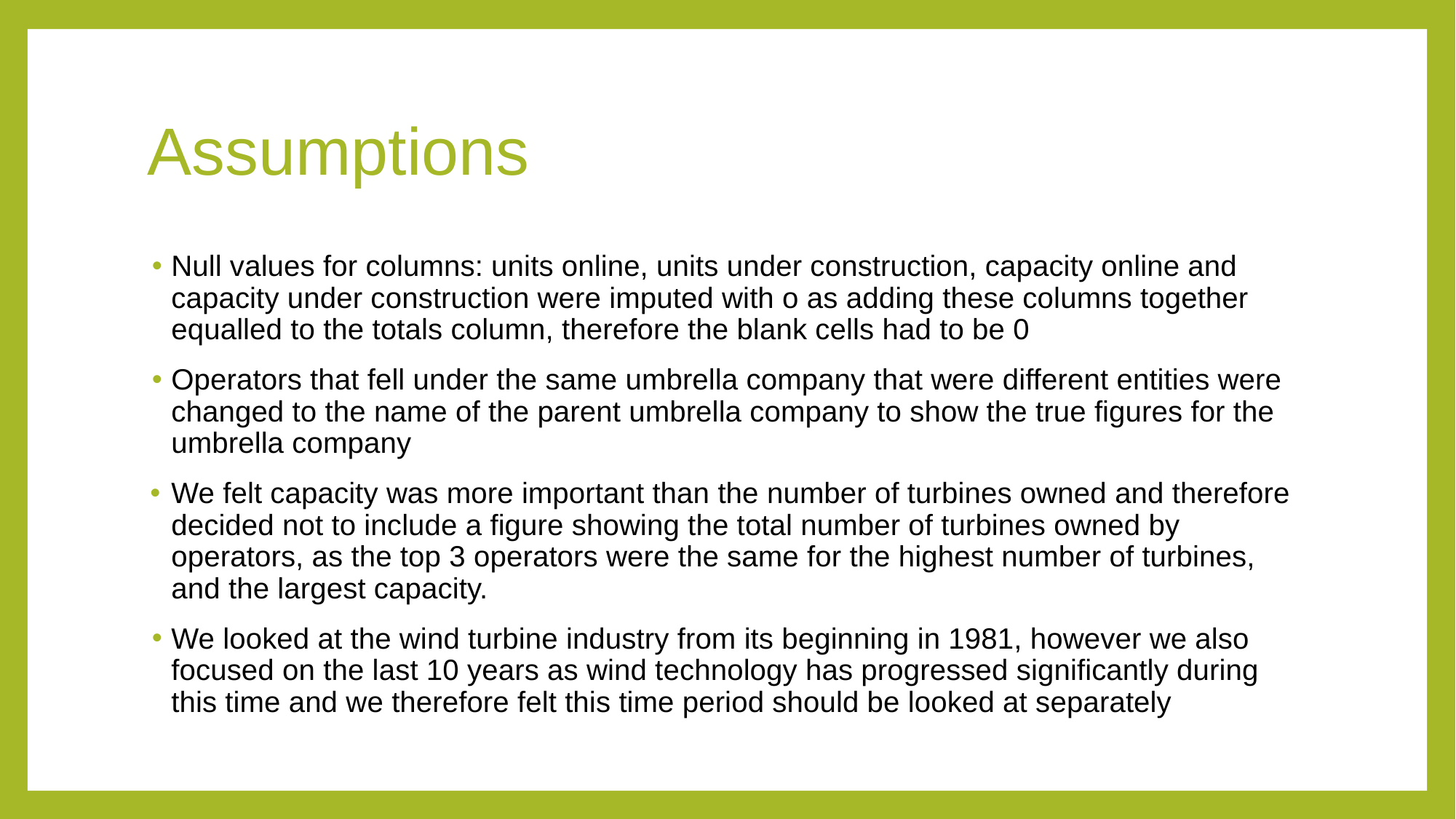

# Assumptions
Null values for columns: units online, units under construction, capacity online and capacity under construction were imputed with o as adding these columns together equalled to the totals column, therefore the blank cells had to be 0
Operators that fell under the same umbrella company that were different entities were changed to the name of the parent umbrella company to show the true figures for the umbrella company
We felt capacity was more important than the number of turbines owned and therefore decided not to include a figure showing the total number of turbines owned by operators, as the top 3 operators were the same for the highest number of turbines, and the largest capacity.
We looked at the wind turbine industry from its beginning in 1981, however we also focused on the last 10 years as wind technology has progressed significantly during this time and we therefore felt this time period should be looked at separately